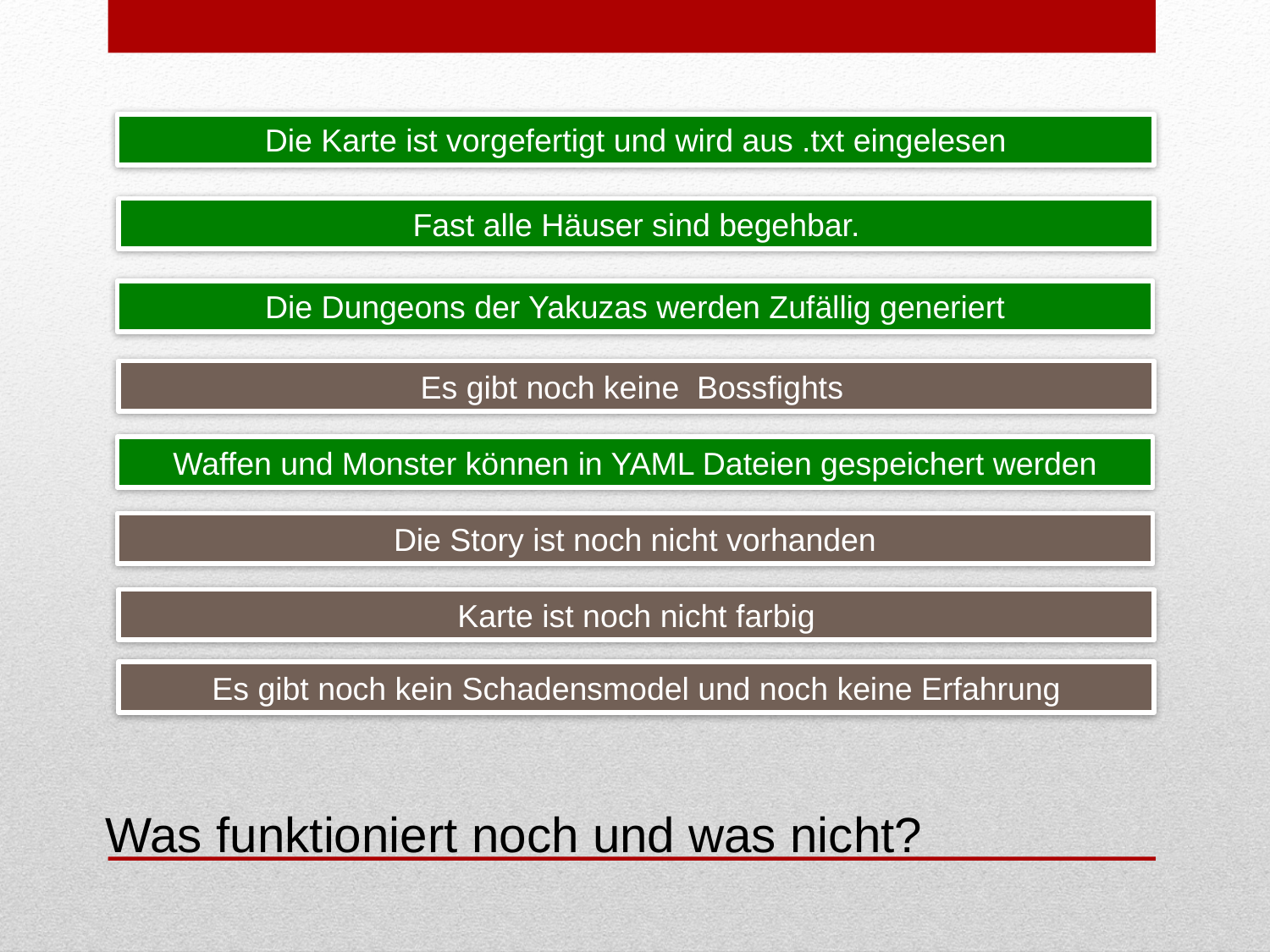

Die Karte ist vorgefertigt und wird aus .txt eingelesen
Fast alle Häuser sind begehbar.
Die Dungeons der Yakuzas werden Zufällig generiert
Es gibt noch keine  Bossfights
Waffen und Monster können in YAML Dateien gespeichert werden
Die Story ist noch nicht vorhanden
Karte ist noch nicht farbig
Es gibt noch kein Schadensmodel und noch keine Erfahrung
Was funktioniert noch und was nicht?